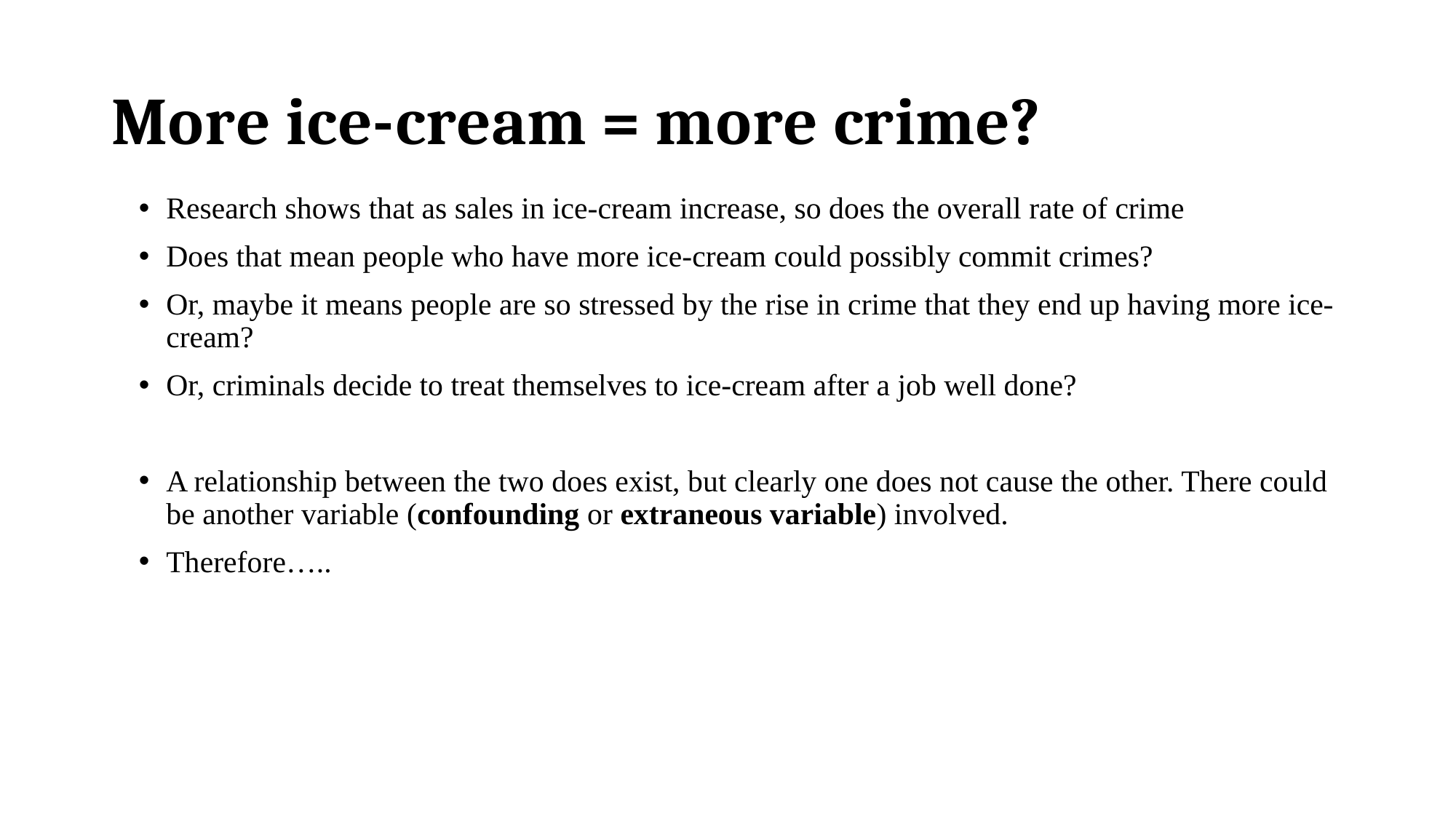

# More ice-cream = more crime?
Research shows that as sales in ice-cream increase, so does the overall rate of crime
Does that mean people who have more ice-cream could possibly commit crimes?
Or, maybe it means people are so stressed by the rise in crime that they end up having more ice-cream?
Or, criminals decide to treat themselves to ice-cream after a job well done?

A relationship between the two does exist, but clearly one does not cause the other. There could be another variable (confounding or extraneous variable) involved.
Therefore…..